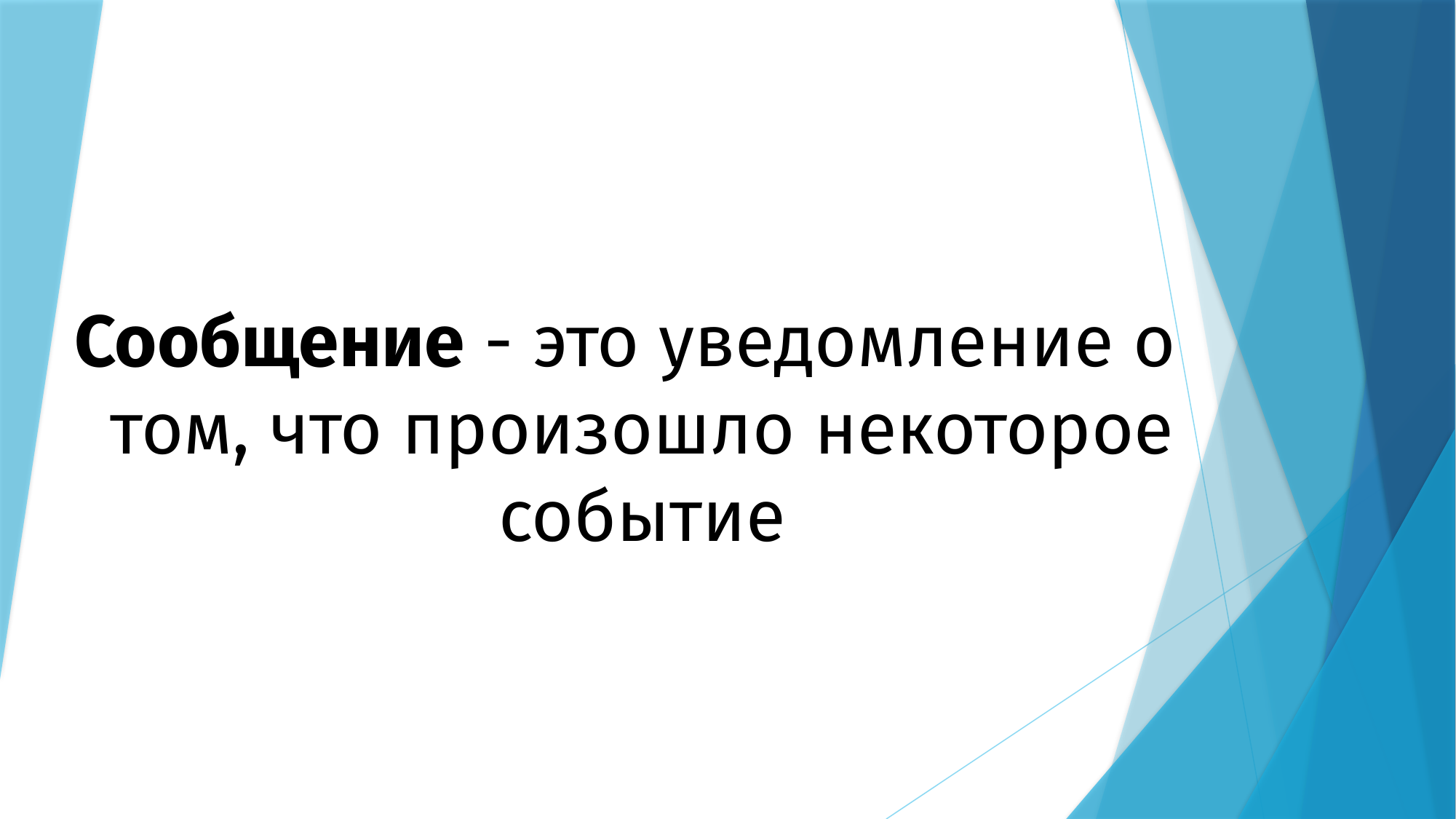

Сообщение - это уведомление о том, что произошло некоторое событие